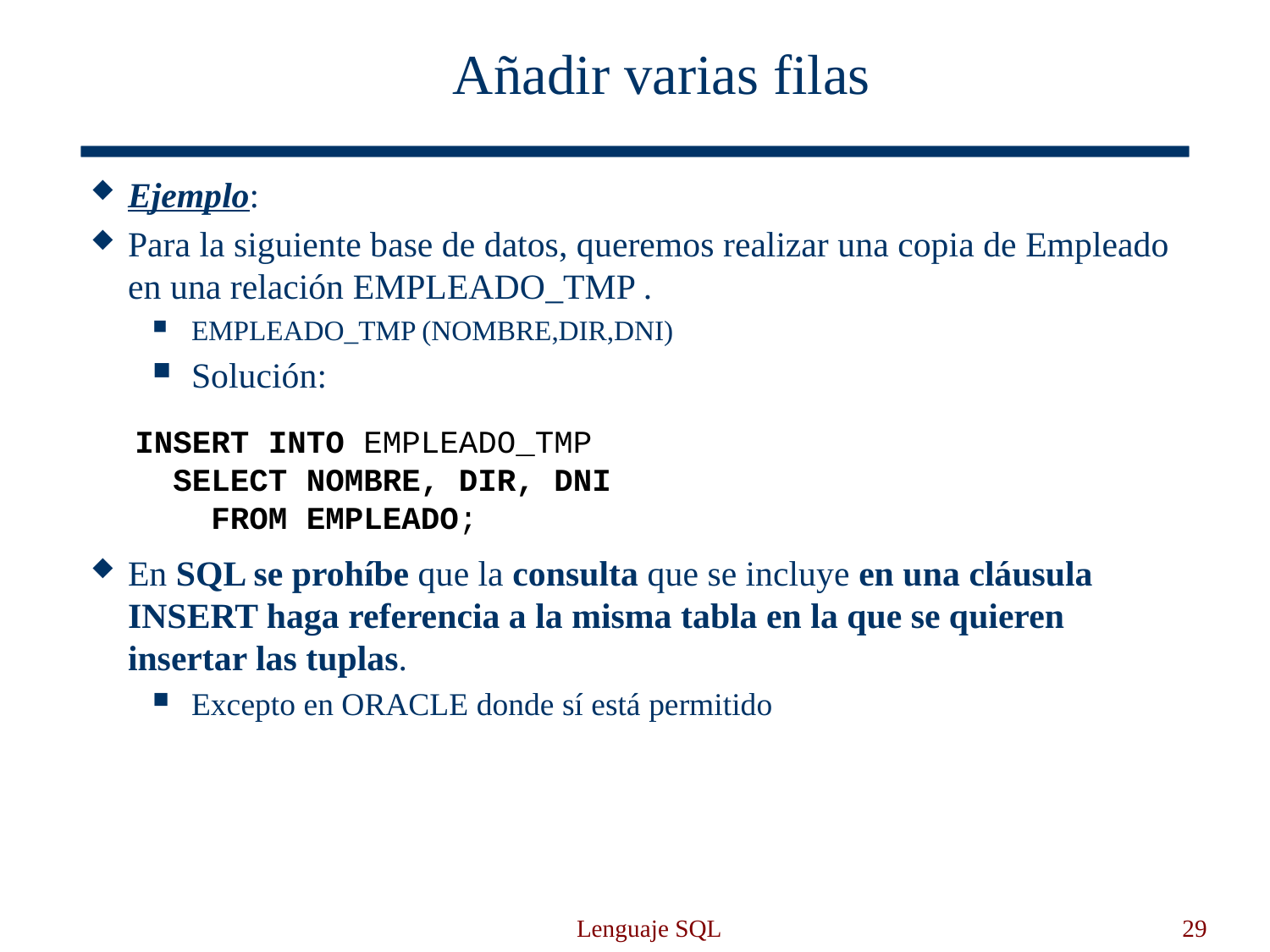

# Añadir varias filas
Ejemplo:
Para la siguiente base de datos, queremos realizar una copia de Empleado en una relación EMPLEADO_TMP .
EMPLEADO_TMP (NOMBRE,DIR,DNI)
Solución:

En SQL se prohíbe que la consulta que se incluye en una cláusula INSERT haga referencia a la misma tabla en la que se quieren insertar las tuplas.
Excepto en ORACLE donde sí está permitido

INSERT INTO EMPLEADO_TMP
  SELECT NOMBRE, DIR, DNI
    FROM EMPLEADO;
Lenguaje SQL
29